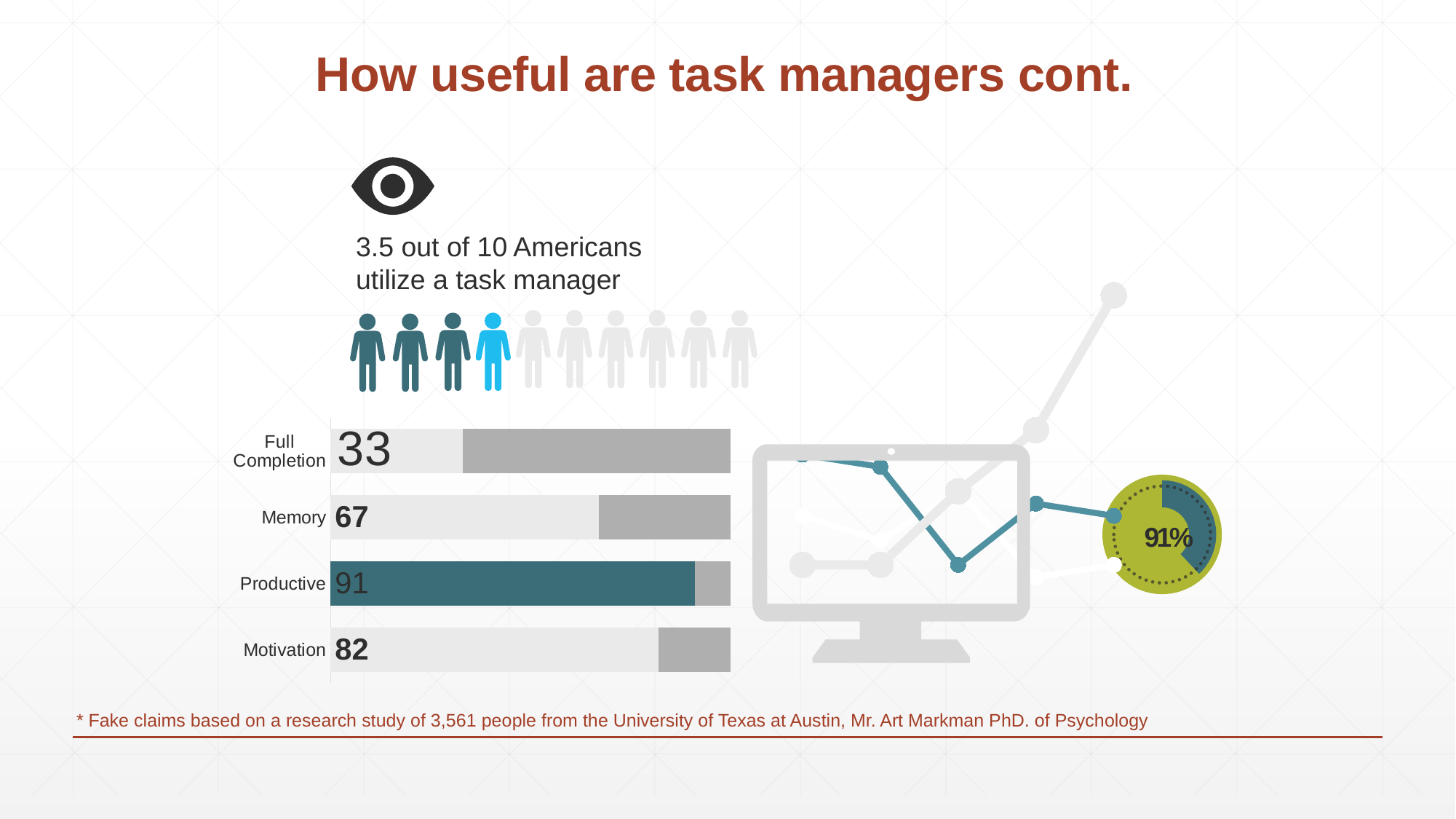

How useful are task managers cont.

3.5 out of 10 Americans
utilize a task manager

### Chart

| Category | Series 1 | Series 2 | Series 3 |
|---|---|---|---|
| Category 1 | 20.0 | 25.0 | 16.0 |
| Category 2 | 18.0 | 24.0 | 16.0 |
| Category 3 | 22.0 | 16.0 | 22.0 |
| Category 4 | 15.0 | 21.0 | 27.0 |
| cata | 16.0 | 20.0 | 38.0 |

### Chart

| Category | Series 1 | Series 2 |
|---|---|---|
| Motivation | 82.0 | 18.0 |
| Productive | 91.0 | 9.0 |
| Memory | 67.0 | 33.0 |
| Full Completion | 33.0 | 67.0 |

### Chart

| Category | Sales |
|---|---|
| 1st Qtr | 0.38 |
| 2nd Qtr | 0.62 |

* Fake claims based on a research study of 3,561 people from the University of Texas at Austin, Mr. Art Markman PhD. of Psychology